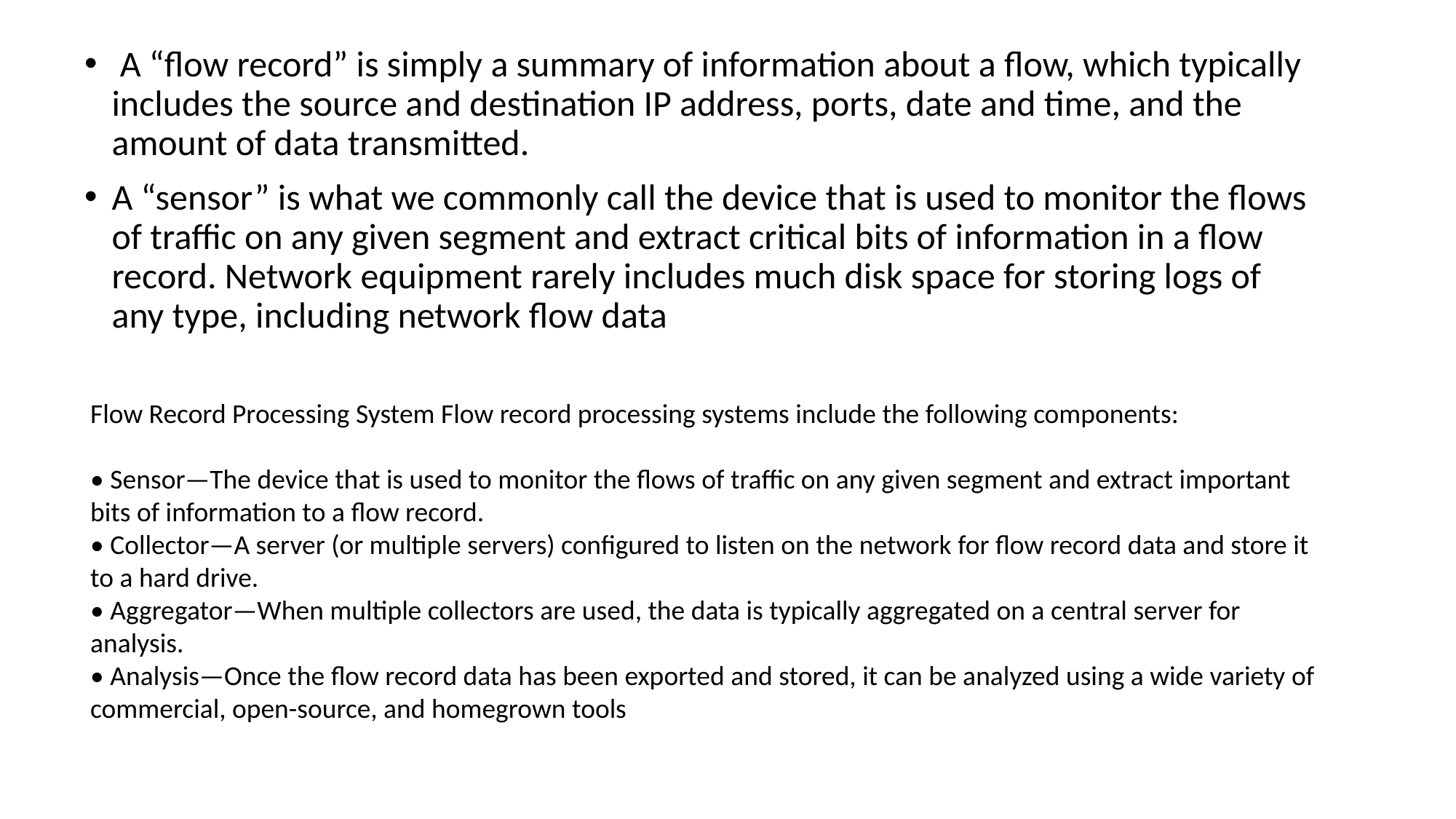

A “flow record” is simply a summary of information about a flow, which typically includes the source and destination IP address, ports, date and time, and the amount of data transmitted.
A “sensor” is what we commonly call the device that is used to monitor the flows of traffic on any given segment and extract critical bits of information in a flow record. Network equipment rarely includes much disk space for storing logs of any type, including network flow data
Flow Record Processing System Flow record processing systems include the following components:

• Sensor—The device that is used to monitor the flows of traffic on any given segment and extract important bits of information to a flow record.
• Collector—A server (or multiple servers) configured to listen on the network for flow record data and store it to a hard drive.
• Aggregator—When multiple collectors are used, the data is typically aggregated on a central server for analysis.
• Analysis—Once the flow record data has been exported and stored, it can be analyzed using a wide variety of commercial, open-source, and homegrown tools